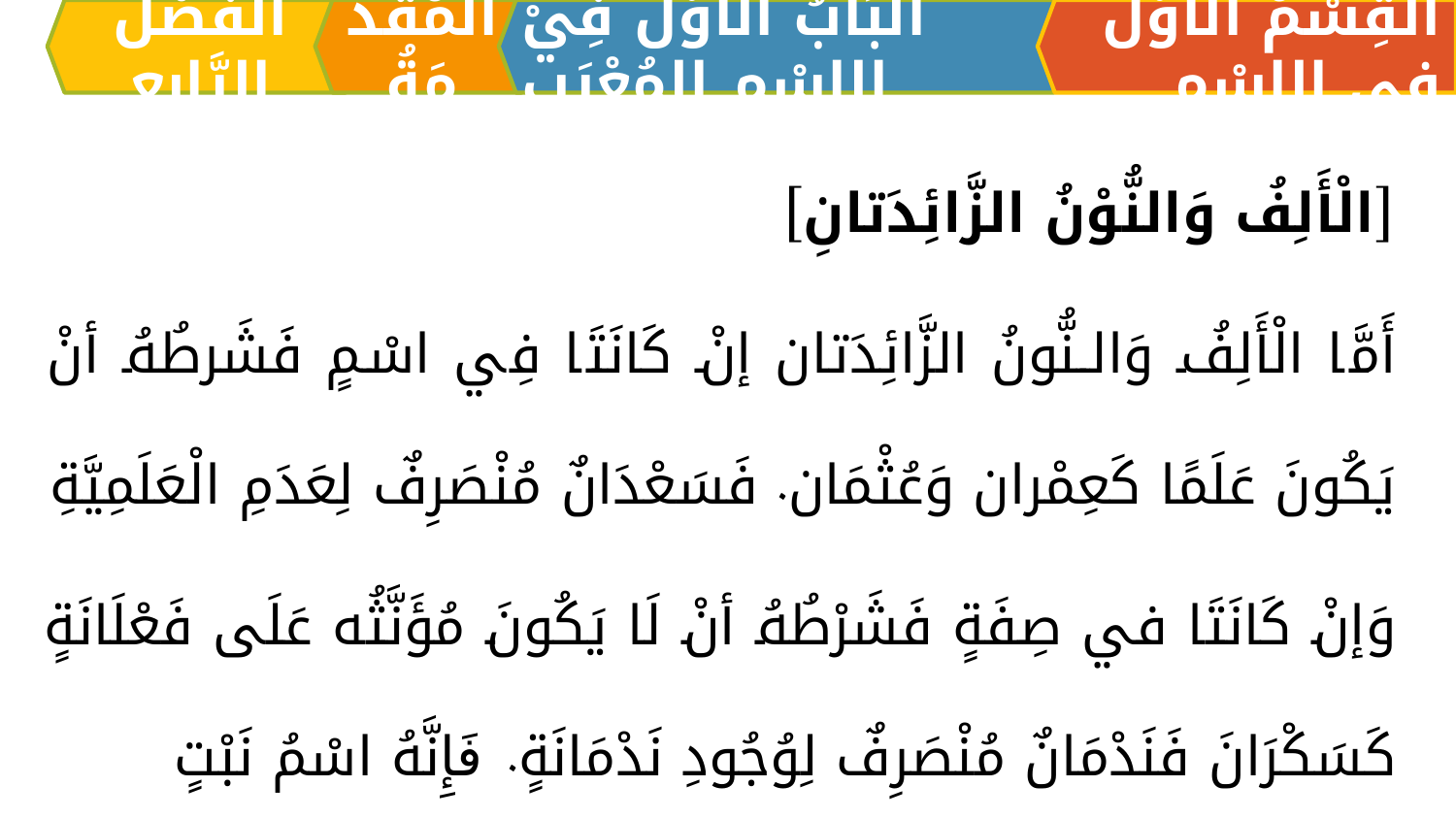

اَلْفَصْلُ الرَّابِعِ
الْمُقَدِّمَةُ
اَلبَابُ الْأَوَّلُ فِيْ الِاسْمِ المُعْرَبِ
القِسْمُ الْأَوَّلُ فِي الِاسْمِ
[الْأَلِفُ وَالنُّوْنُ الزَّائِدَتانِ]
أَمَّا الْأَلِفُ وَالـنُّونُ الزَّائِدَتان إنْ كَانَتَا فِي اسْمٍ فَشَرطُهُ أنْ يَكُونَ عَلَمًا كَعِمْران وَعُثْمَان. فَسَعْدَانٌ مُنْصَرِفٌ لِعَدَمِ الْعَلَمِيَّةِ
وَإنْ كَانَتَا في صِفَةٍ فَشَرْطُهُ أنْ لَا يَكُونَ مُؤَنَّثُه عَلَی فَعْلَانَةٍ كَسَكْرَانَ فَنَدْمَانٌ مُنْصَرِفٌ لِوُجُودِ نَدْمَانَةٍ. فَإِنَّهُ اسْمُ نَبْتٍ